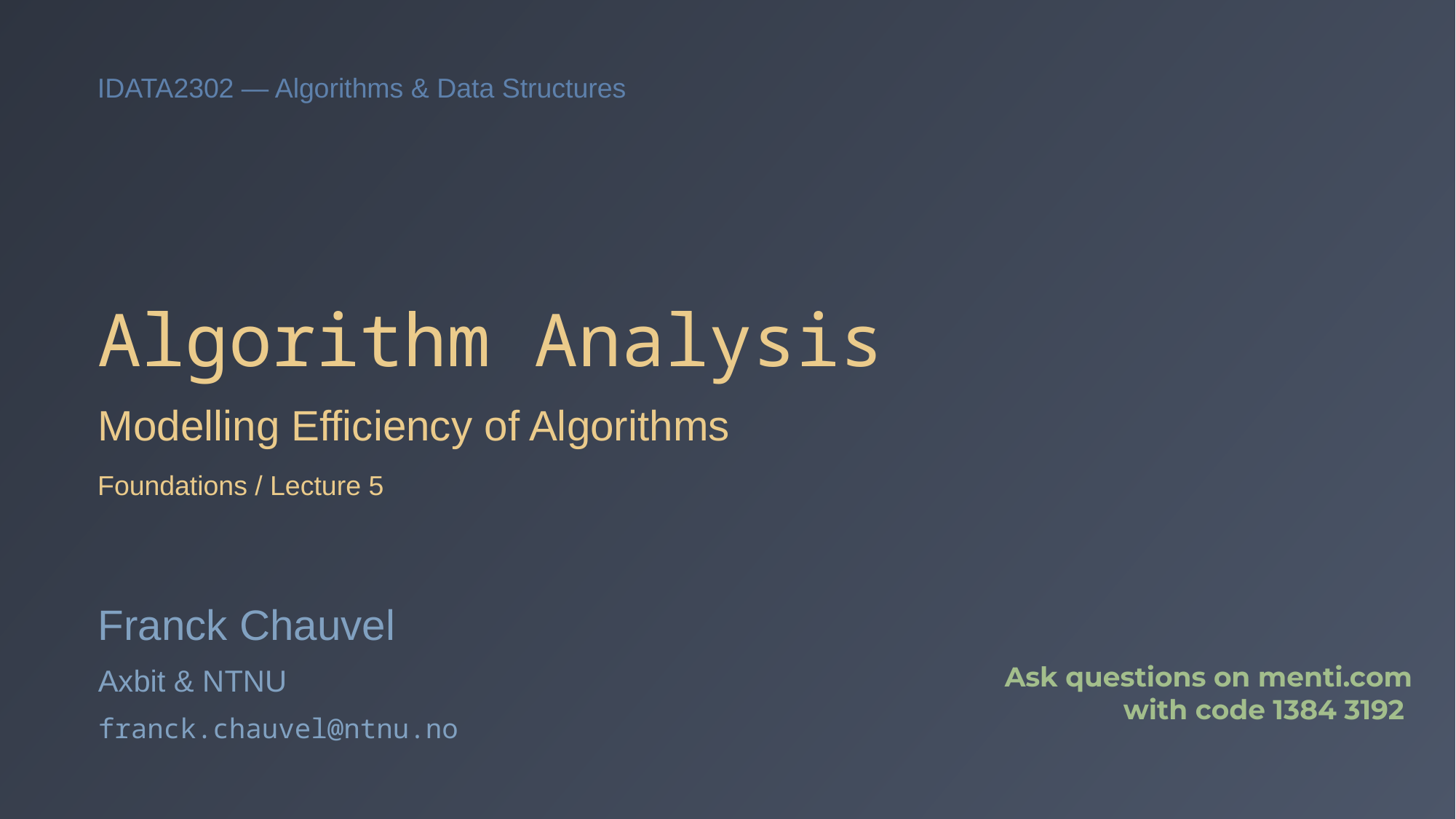

# Algorithm Analysis
Modelling Efficiency of Algorithms
Foundations / Lecture 5
Franck Chauvel
Ask questions on menti.com
with code 1384 3192
Axbit & NTNU
franck.chauvel@ntnu.no